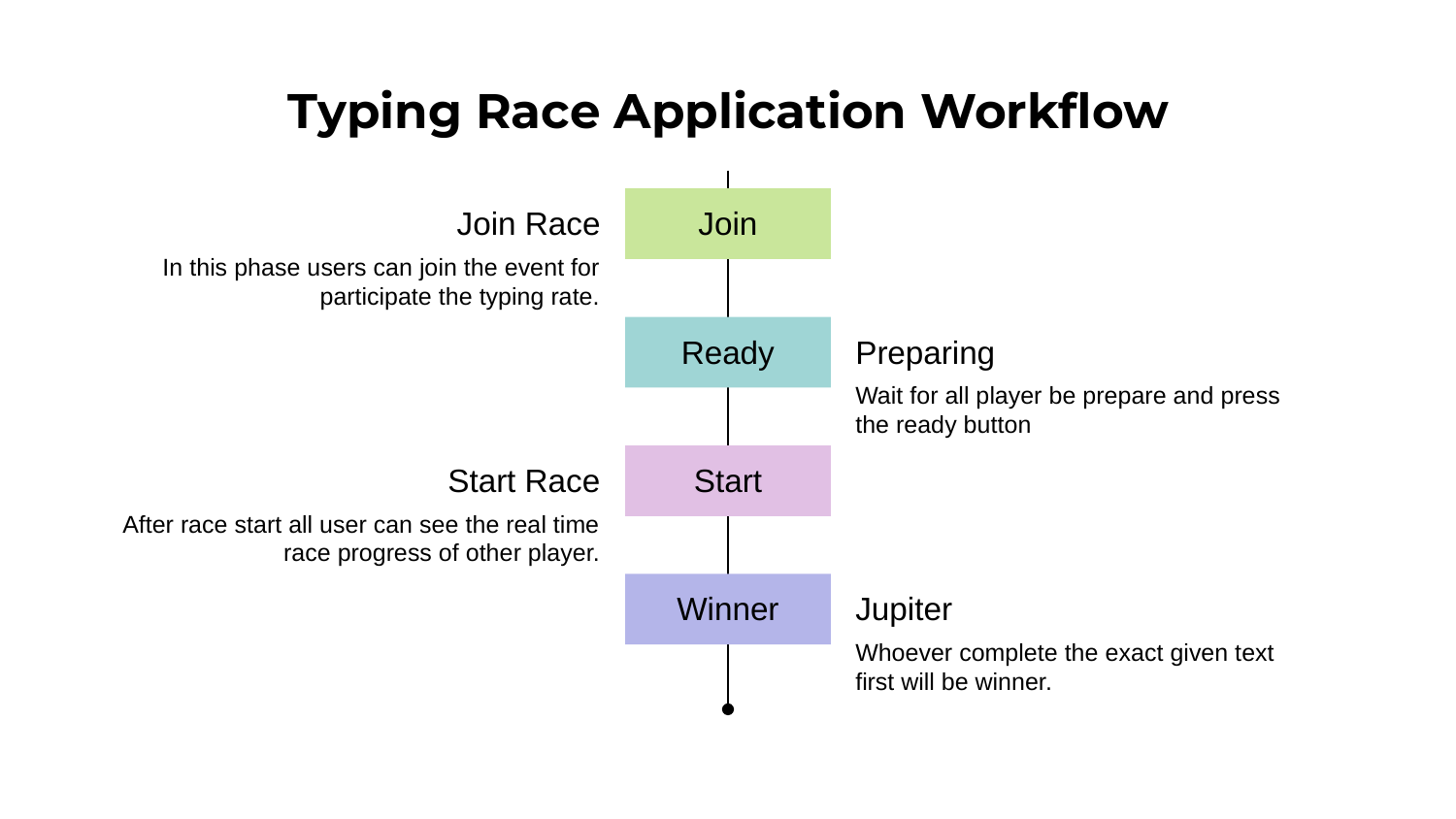

# Typing Race Application Workflow
Join
Join Race
In this phase users can join the event for participate the typing rate.
Preparing
Ready
Wait for all player be prepare and press the ready button
Start Race
Start
After race start all user can see the real time race progress of other player.
Jupiter
Winner
Whoever complete the exact given text first will be winner.